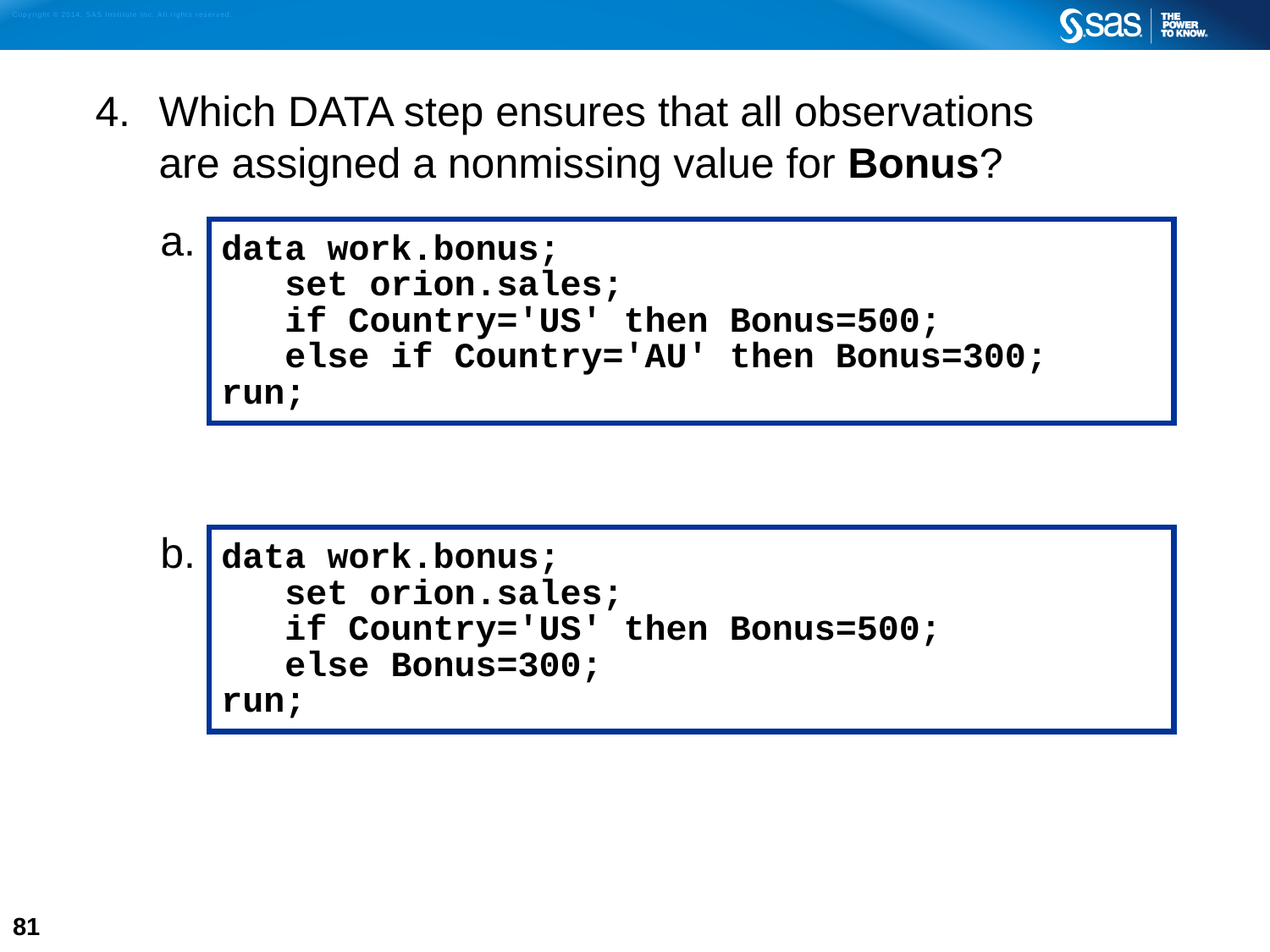

Which DATA step ensures that all observations
are assigned a nonmissing value for Bonus?

z
data work.bonus;
   set orion.sales;
   if Country='US' then Bonus=500;
   else if Country='AU' then Bonus=300;
run;
data work.bonus;
   set orion.sales;
   if Country='US' then Bonus=500;
   else Bonus=300;
run;